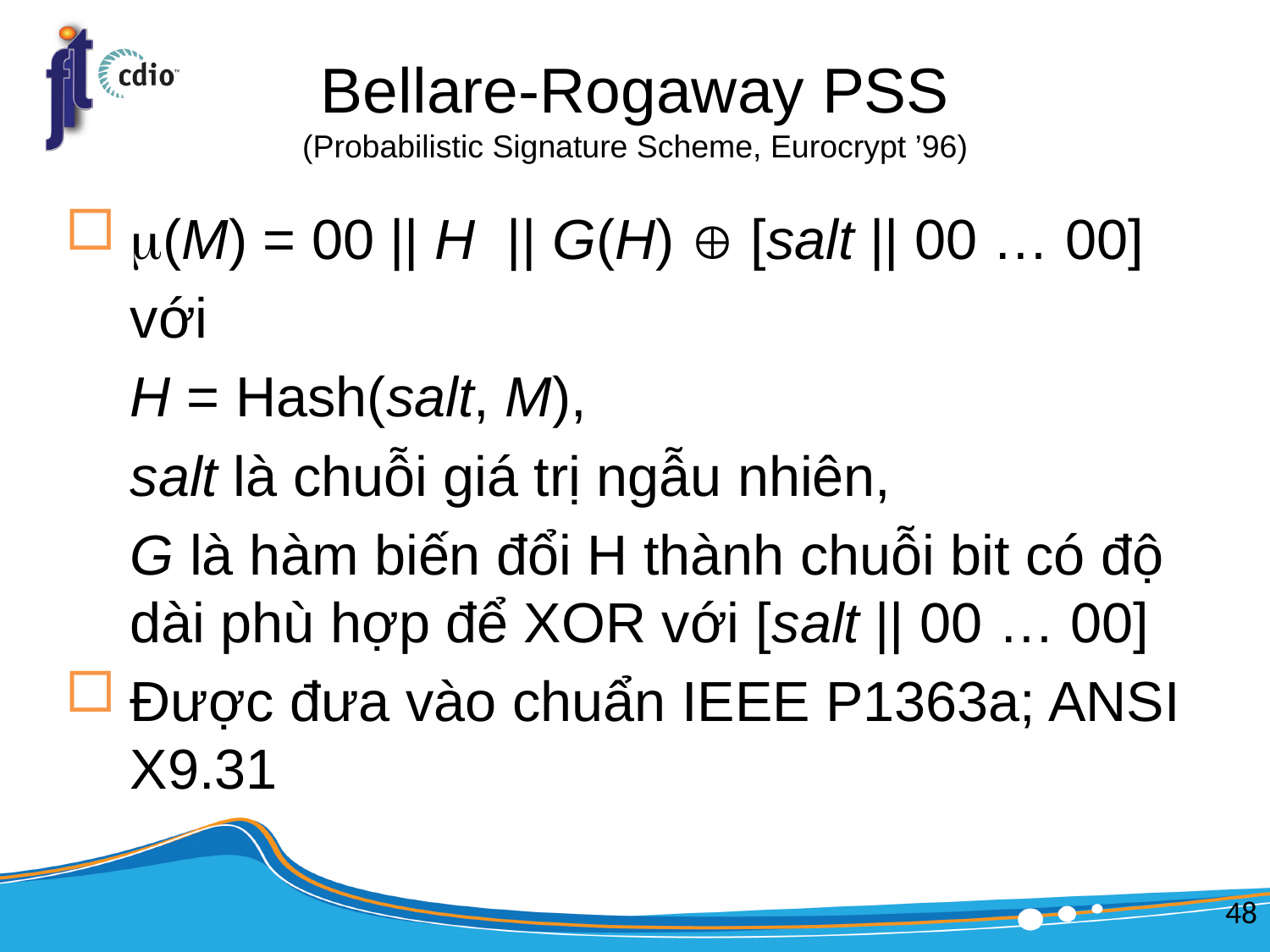

# Bellare-Rogaway PSS (Probabilistic Signature Scheme, Eurocrypt ’96)
μ(M) = 00 || H  || G(H) ⊕ [salt || 00 … 00]
	với
	H = Hash(salt, M),
	salt là chuỗi giá trị ngẫu nhiên,
	G là hàm biến đổi H thành chuỗi bit có độ dài phù hợp để XOR với [salt || 00 … 00]
Được đưa vào chuẩn IEEE P1363a; ANSI X9.31
48